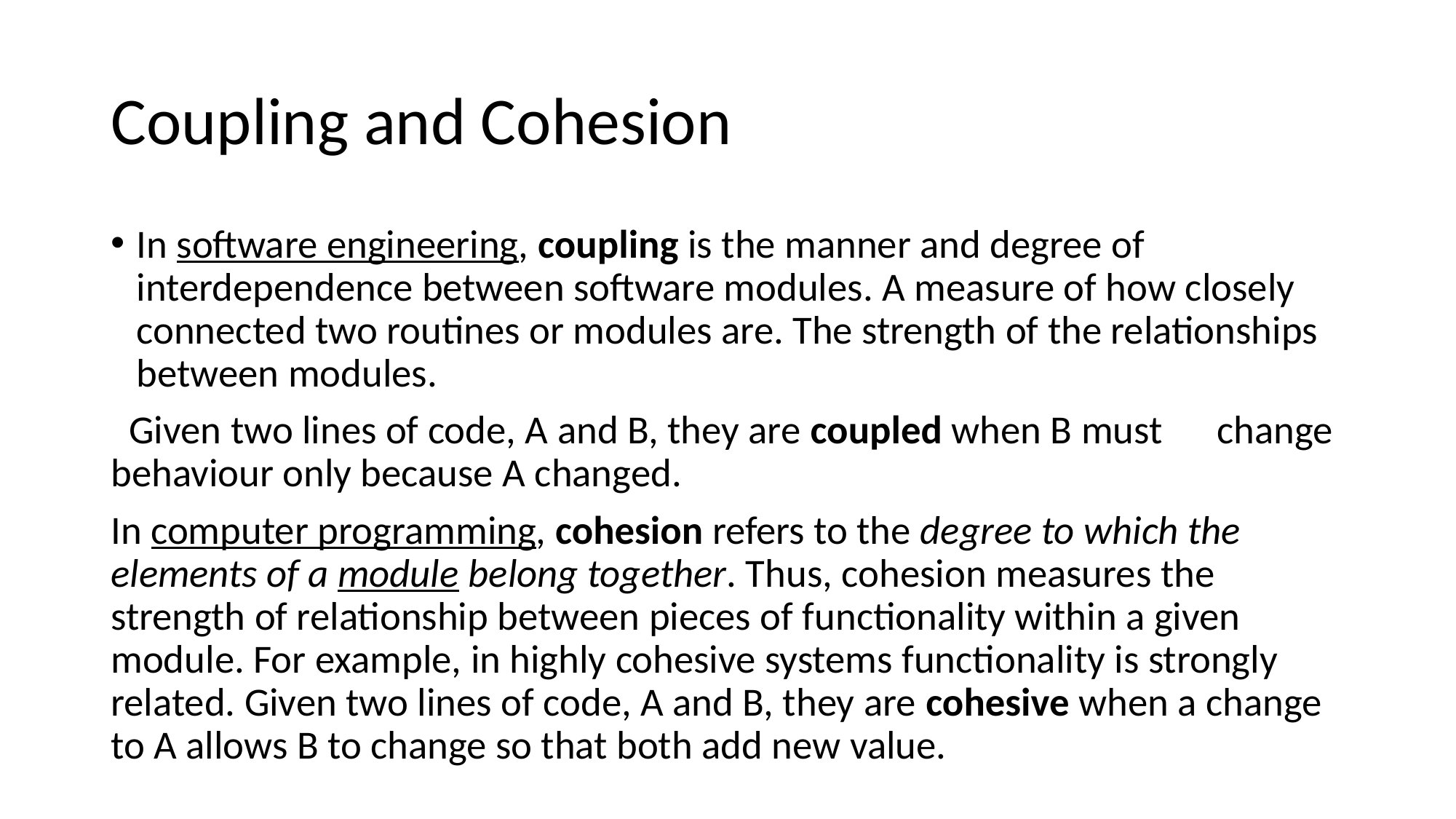

# Coupling and Cohesion
In software engineering, coupling is the manner and degree of interdependence between software modules. A measure of how closely connected two routines or modules are. The strength of the relationships between modules.
  Given two lines of code, A and B, they are coupled when B must      change behaviour only because A changed.
In computer programming, cohesion refers to the degree to which the elements of a module belong together. Thus, cohesion measures the strength of relationship between pieces of functionality within a given module. For example, in highly cohesive systems functionality is strongly related. Given two lines of code, A and B, they are cohesive when a change to A allows B to change so that both add new value.